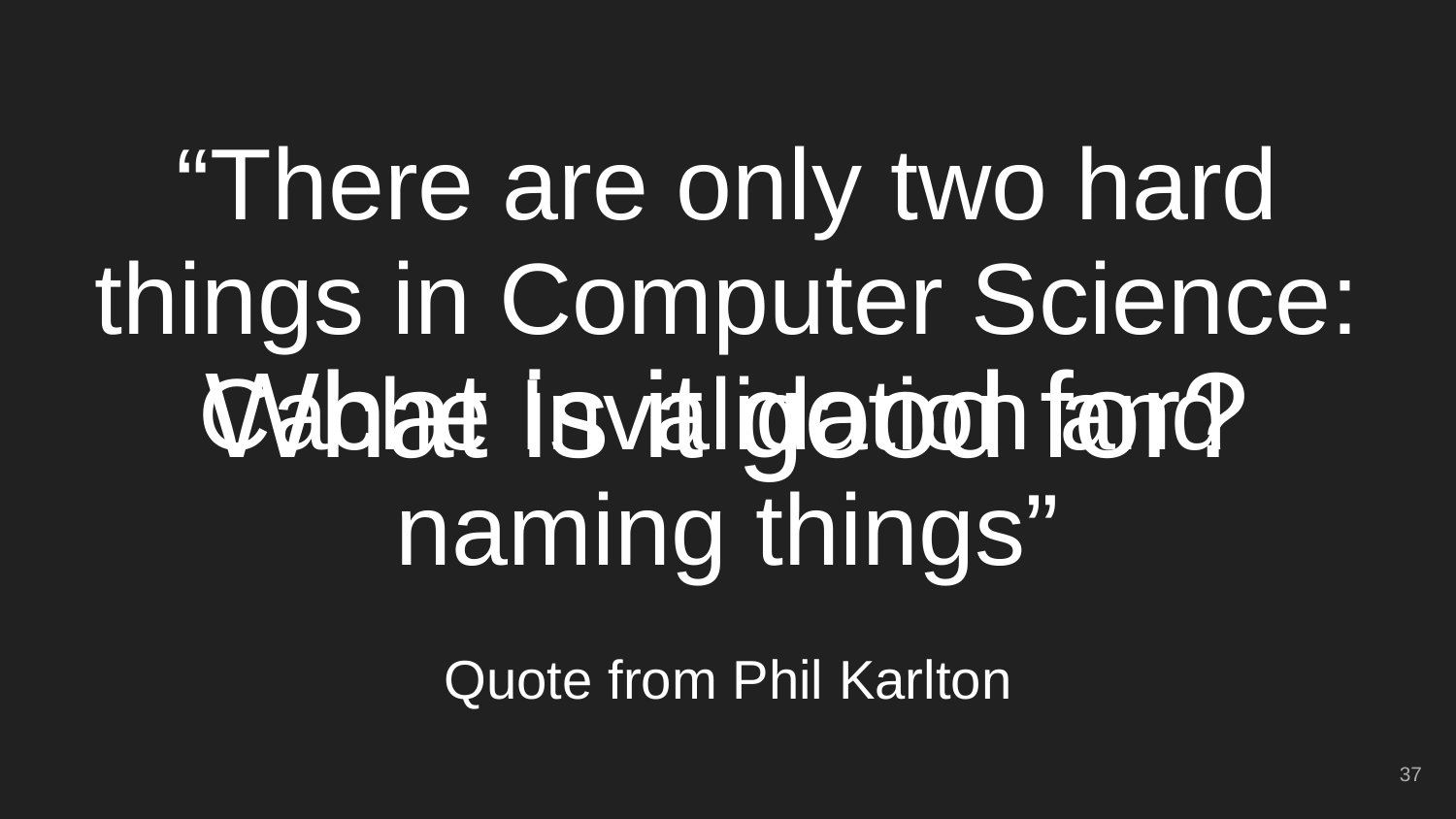

“There are only two hard things in Computer Science:
Cache Invalidation and
naming things”
# What is it good for?
Quote from Phil Karlton
37